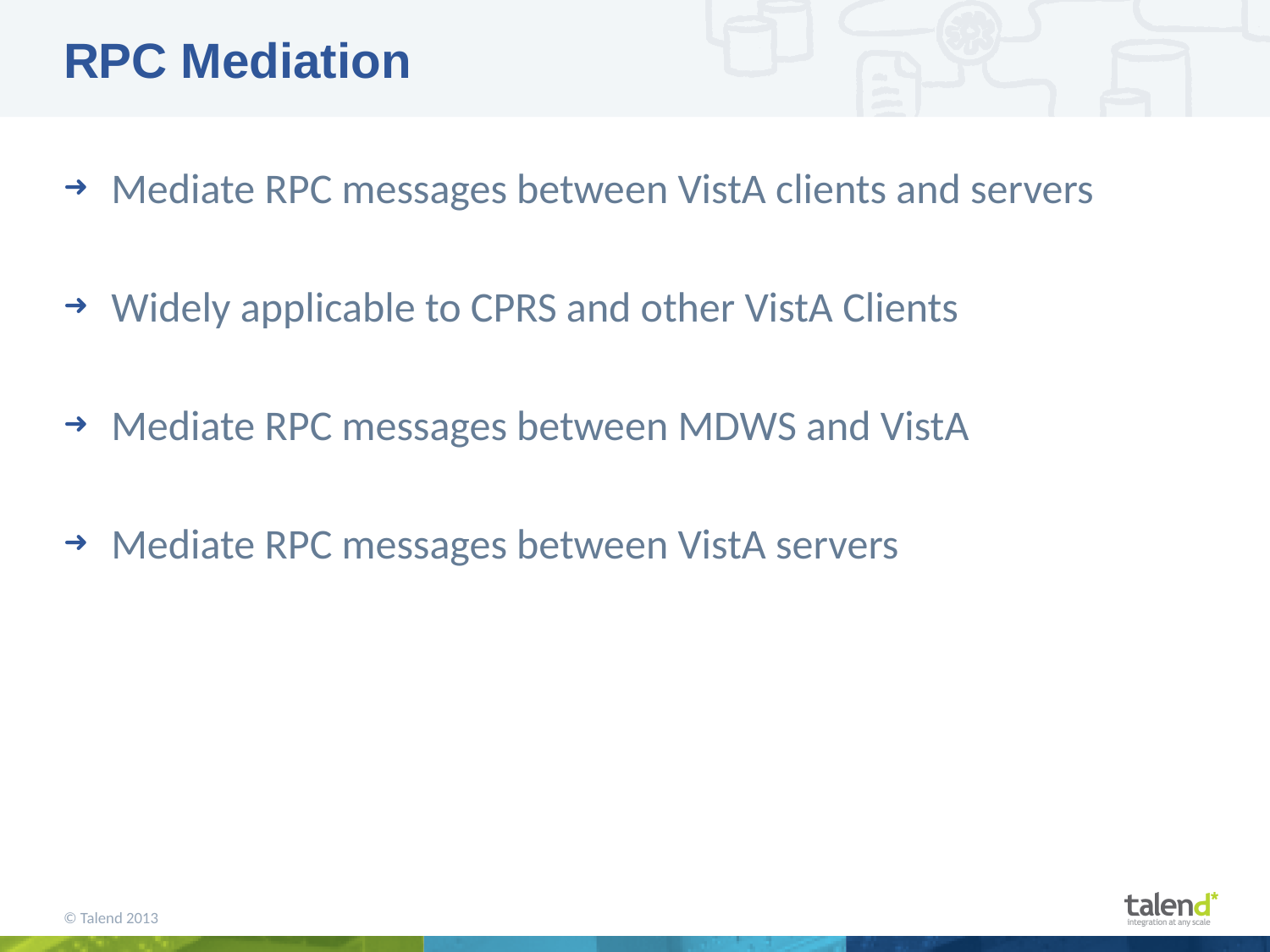

# RPC Mediation
Mediate RPC messages between VistA clients and servers

Widely applicable to CPRS and other VistA Clients

Mediate RPC messages between MDWS and VistA

Mediate RPC messages between VistA servers
© Talend 2013